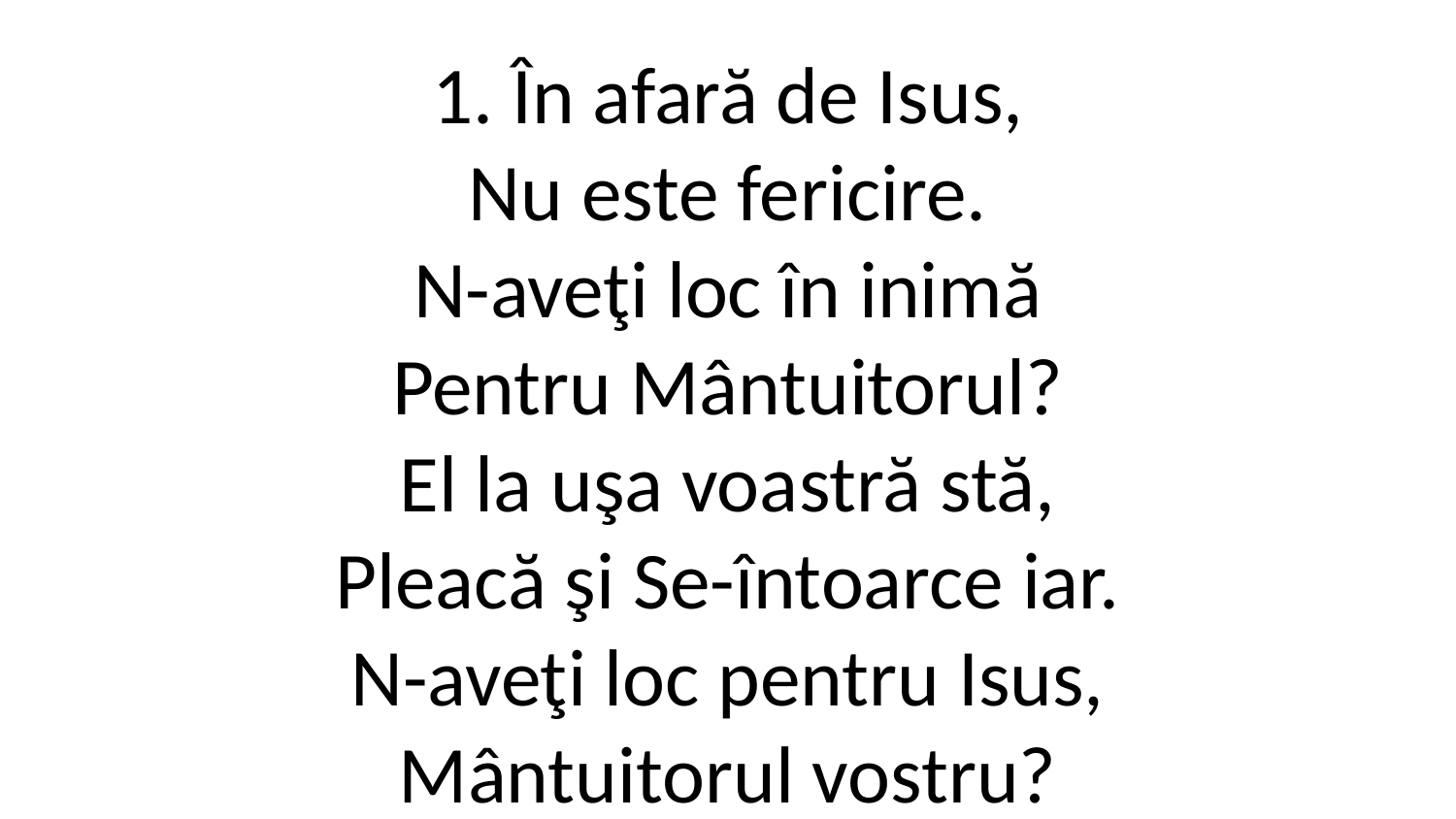

1. În afară de Isus,
Nu este fericire.
N-aveţi loc în inimă
Pentru Mântuitorul?
El la uşa voastră stă,
Pleacă şi Se-întoarce iar.
N-aveţi loc pentru Isus,
Mântuitorul vostru?